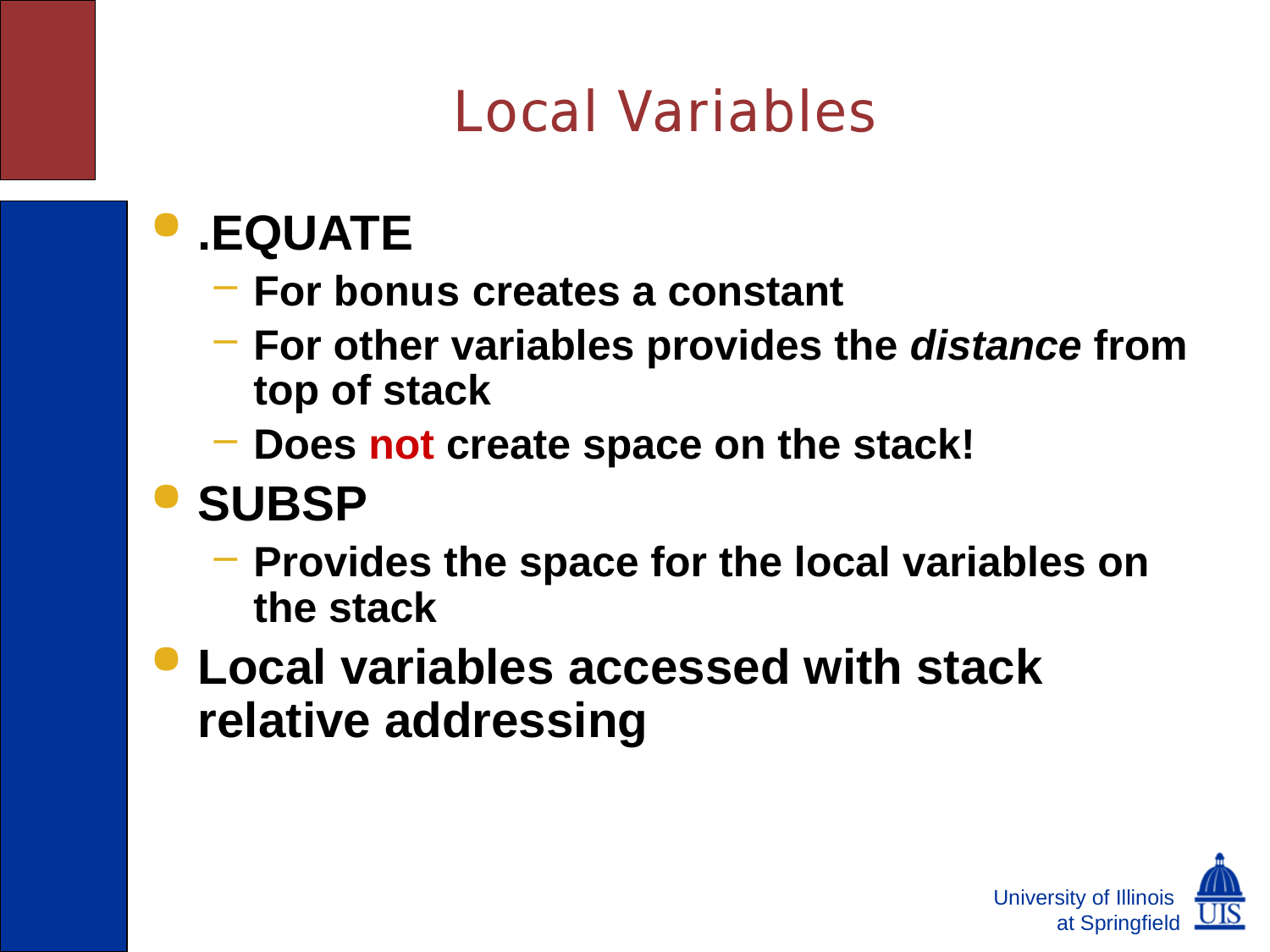

# Local Variables
.EQUATE
For bonus creates a constant
For other variables provides the distance from top of stack
Does not create space on the stack!
SUBSP
Provides the space for the local variables on the stack
Local variables accessed with stack relative addressing